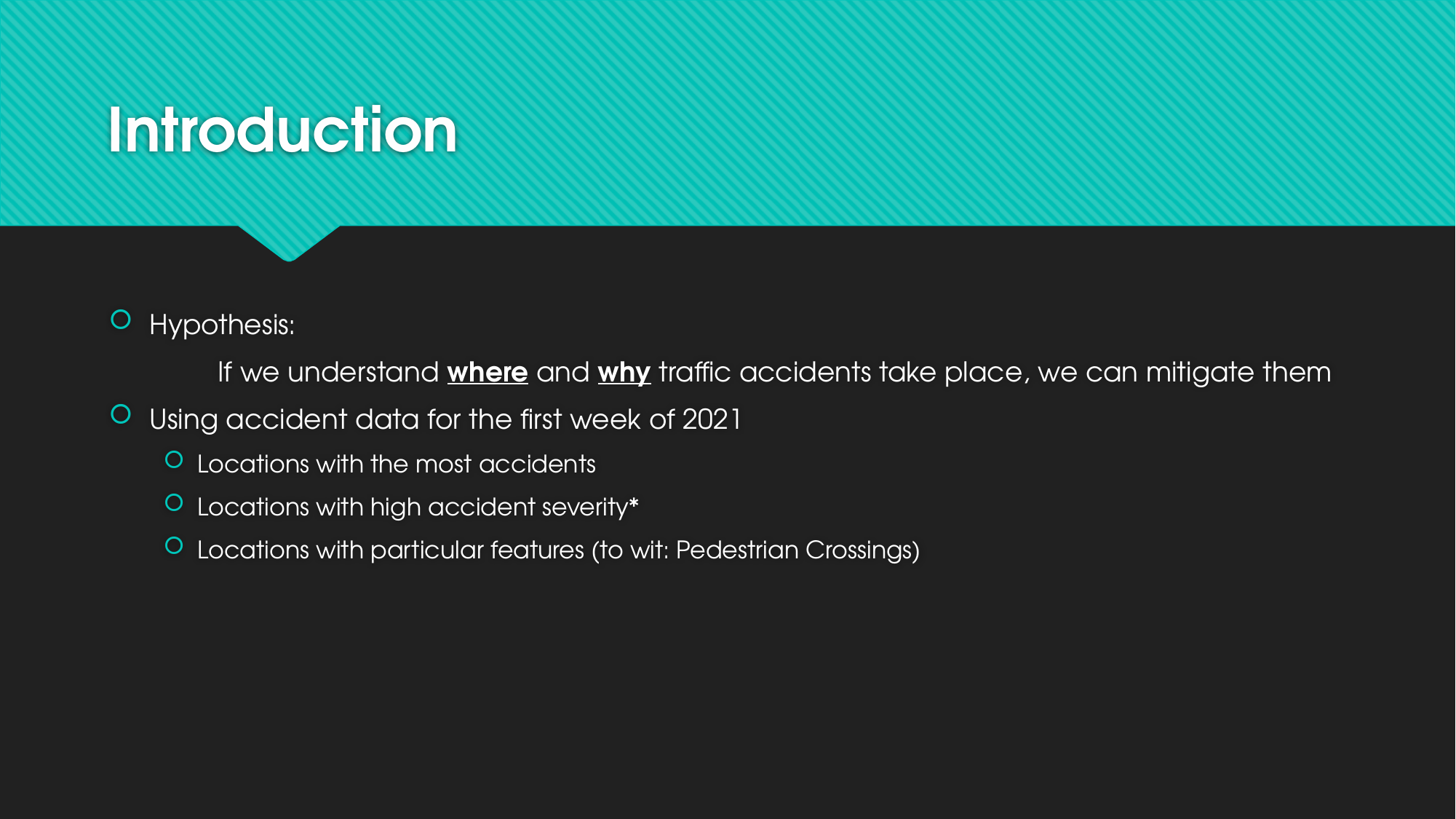

# Introduction
Hypothesis:
	If we understand where and why traffic accidents take place, we can mitigate them
Using accident data for the first week of 2021
Locations with the most accidents
Locations with high accident severity*
Locations with particular features (to wit: Pedestrian Crossings)